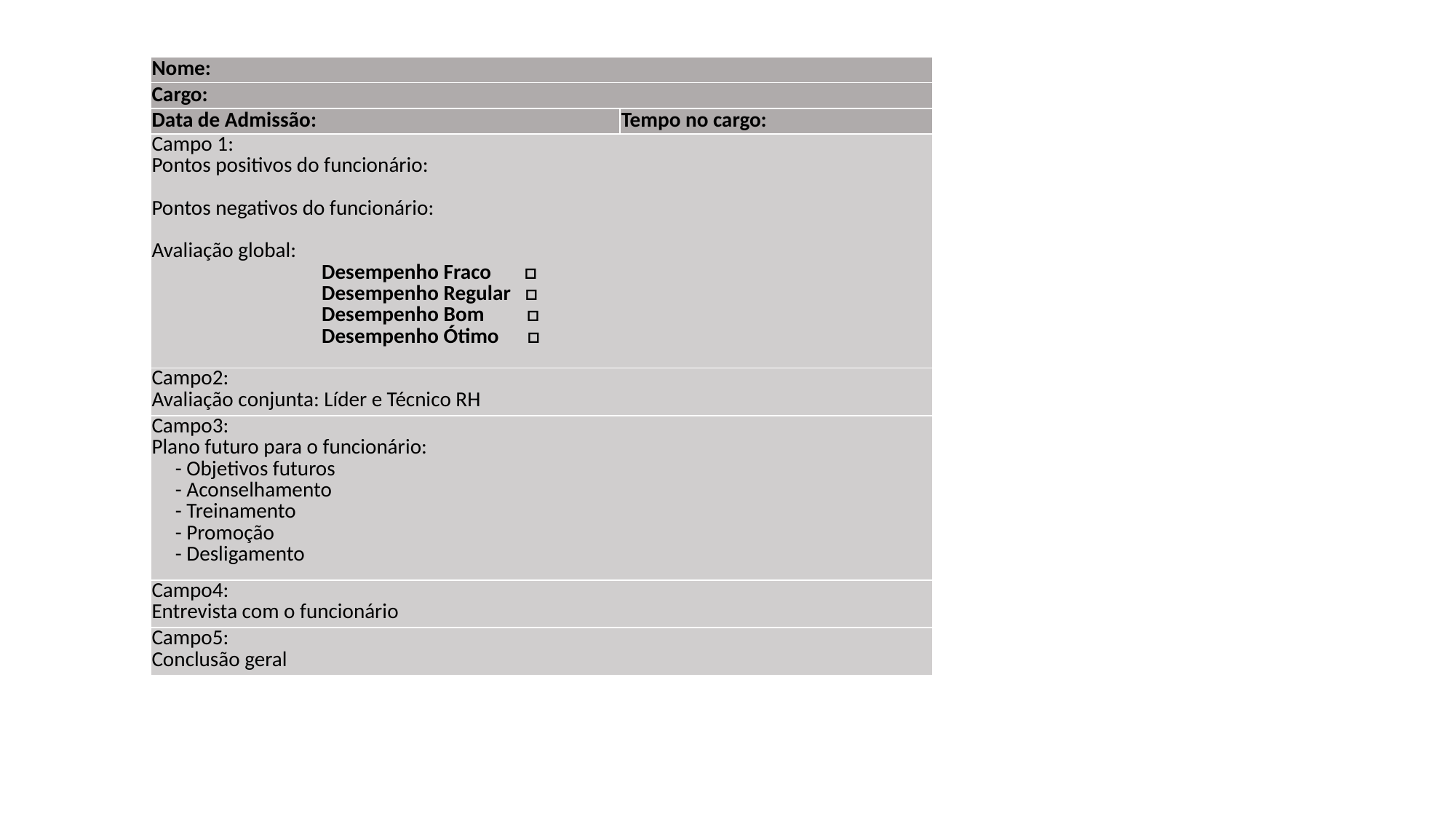

| Nome: |  |
| --- | --- |
| Cargo: |  |
| Data de Admissão: | Tempo no cargo: |
| Campo 1: Pontos positivos do funcionário: Pontos negativos do funcionário: Avaliação global: Desempenho Fraco □ Desempenho Regular □ Desempenho Bom □ Desempenho Ótimo □ |  |
| Campo2: Avaliação conjunta: Líder e Técnico RH |  |
| Campo3: Plano futuro para o funcionário: - Objetivos futuros - Aconselhamento - Treinamento - Promoção - Desligamento |  |
| Campo4: Entrevista com o funcionário |  |
| Campo5: Conclusão geral |  |